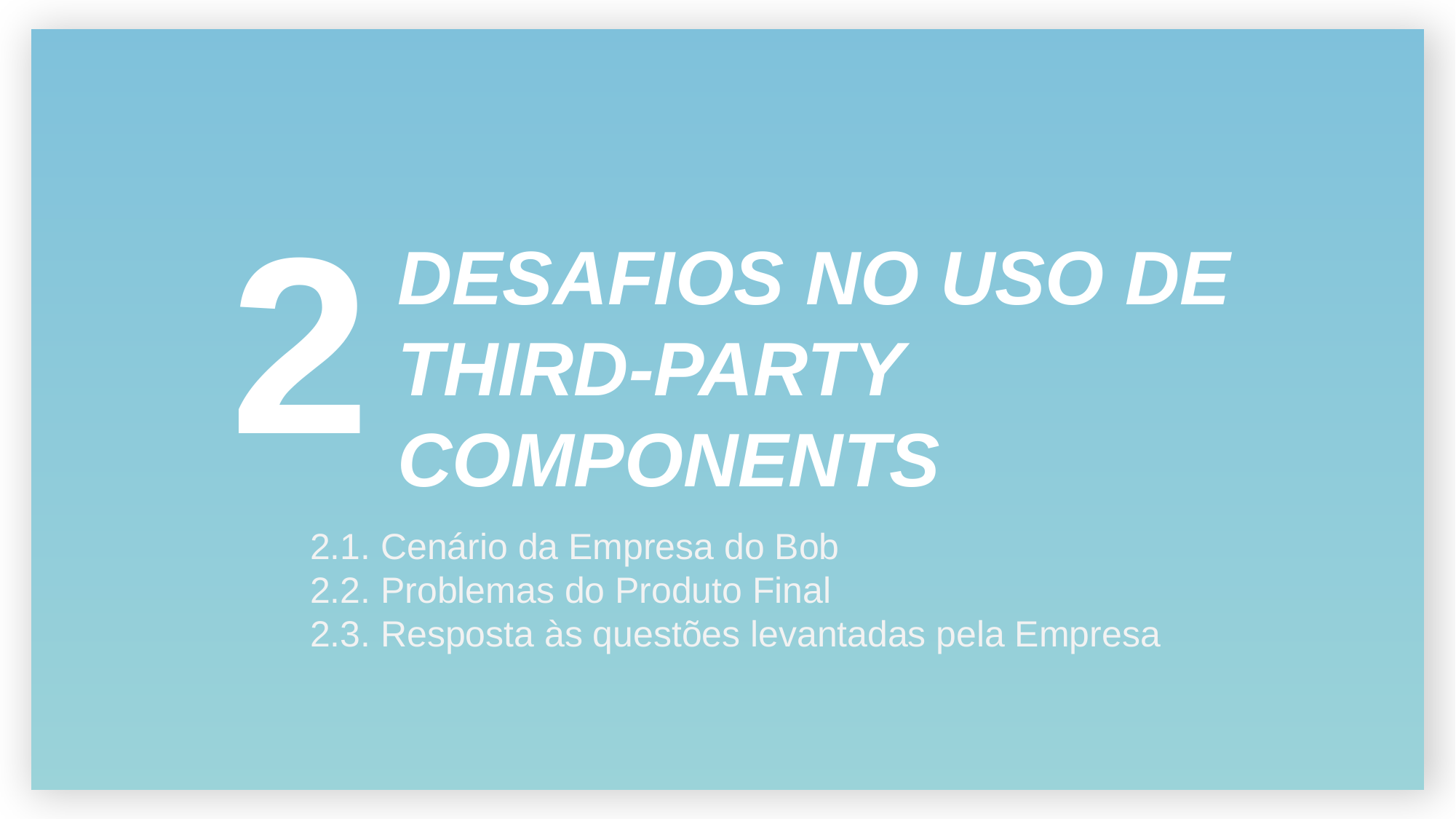

2
DESAFIOS NO USO DE THIRD-PARTY
COMPONENTS
2.1. Cenário da Empresa do Bob
2.2. Problemas do Produto Final
2.3. Resposta às questões levantadas pela Empresa